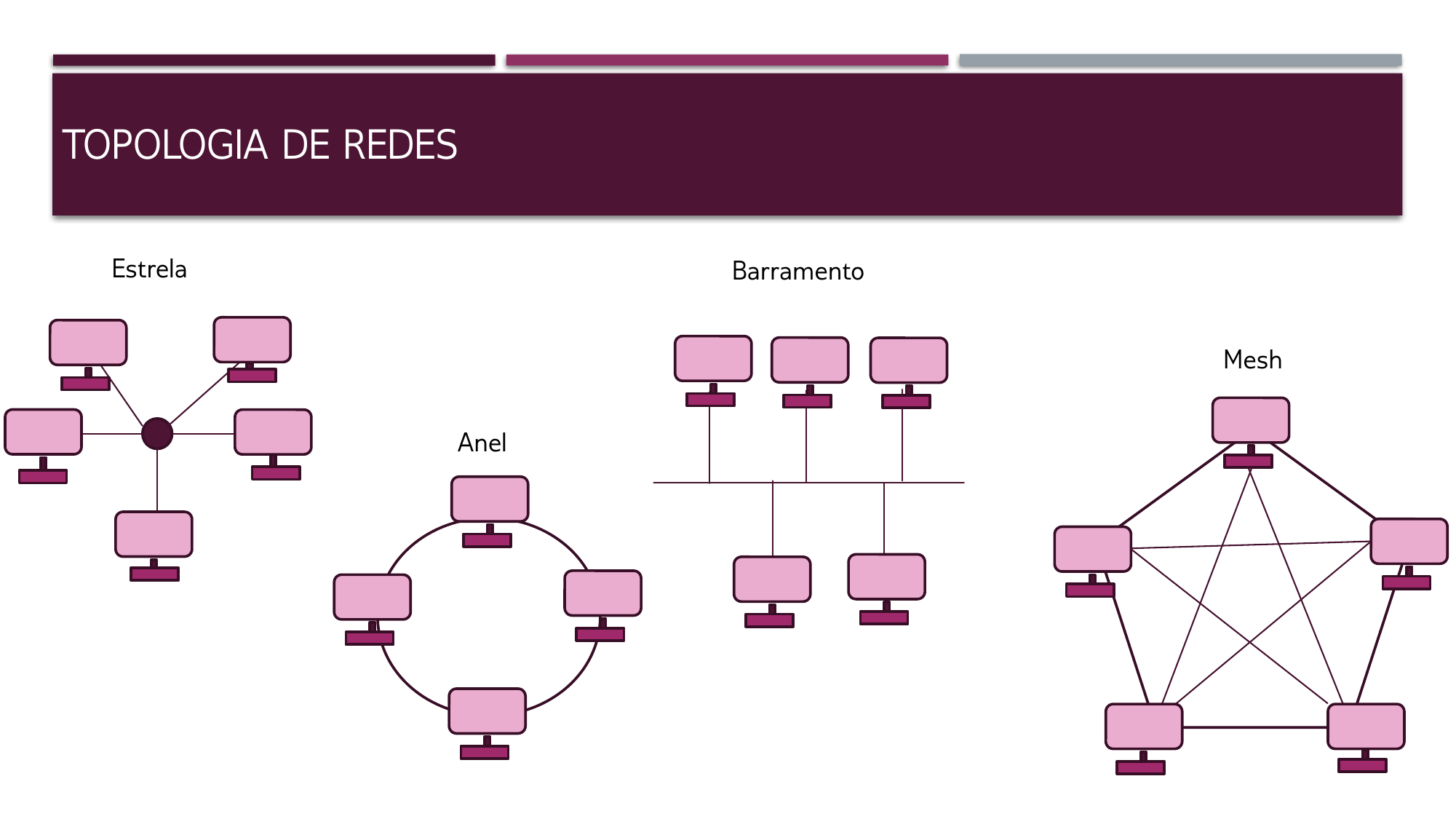

# TOPOLOGIA DE REDES
Estrela
Barramento

Mesh

Anel